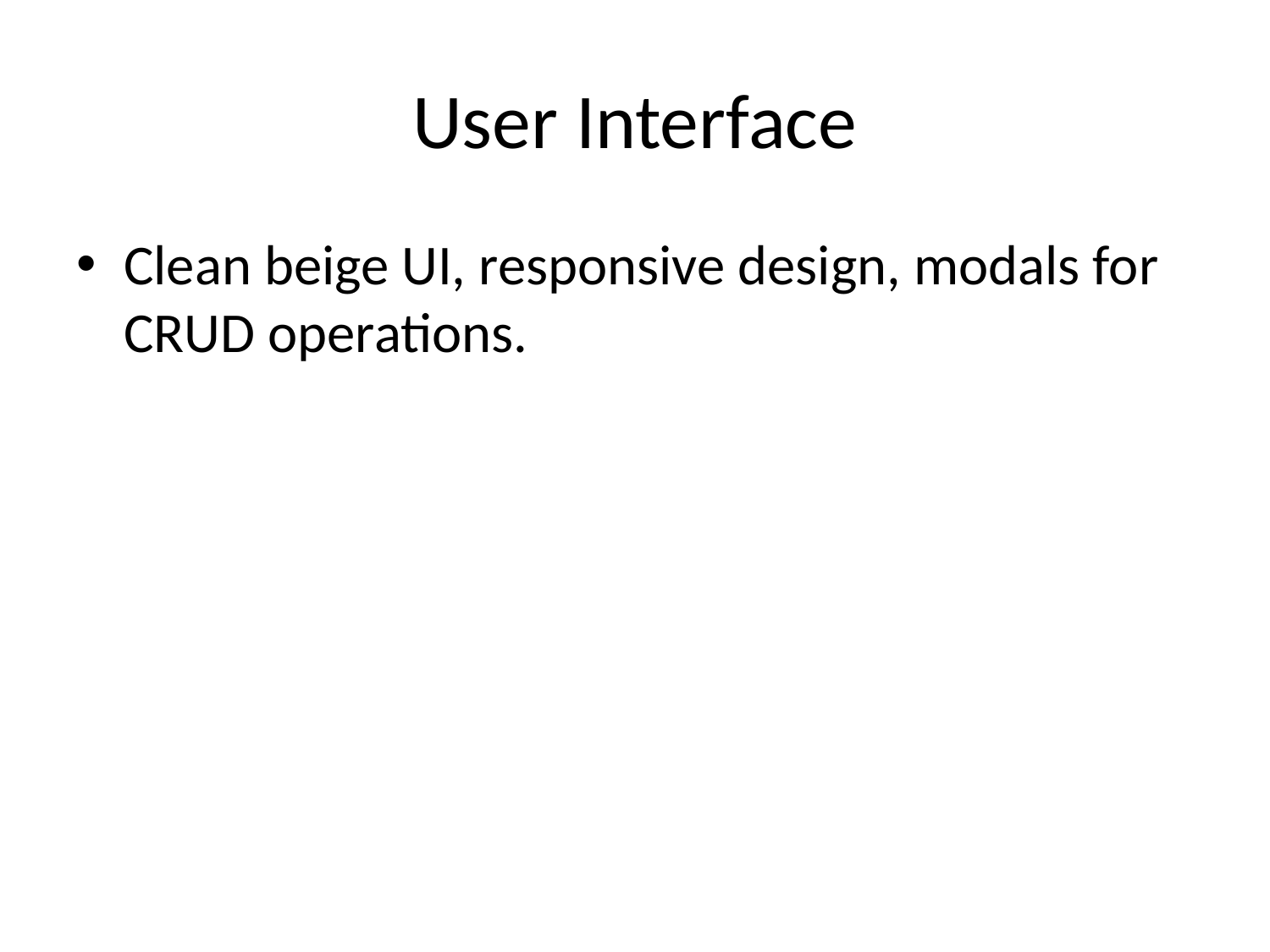

# User Interface
Clean beige UI, responsive design, modals for CRUD operations.